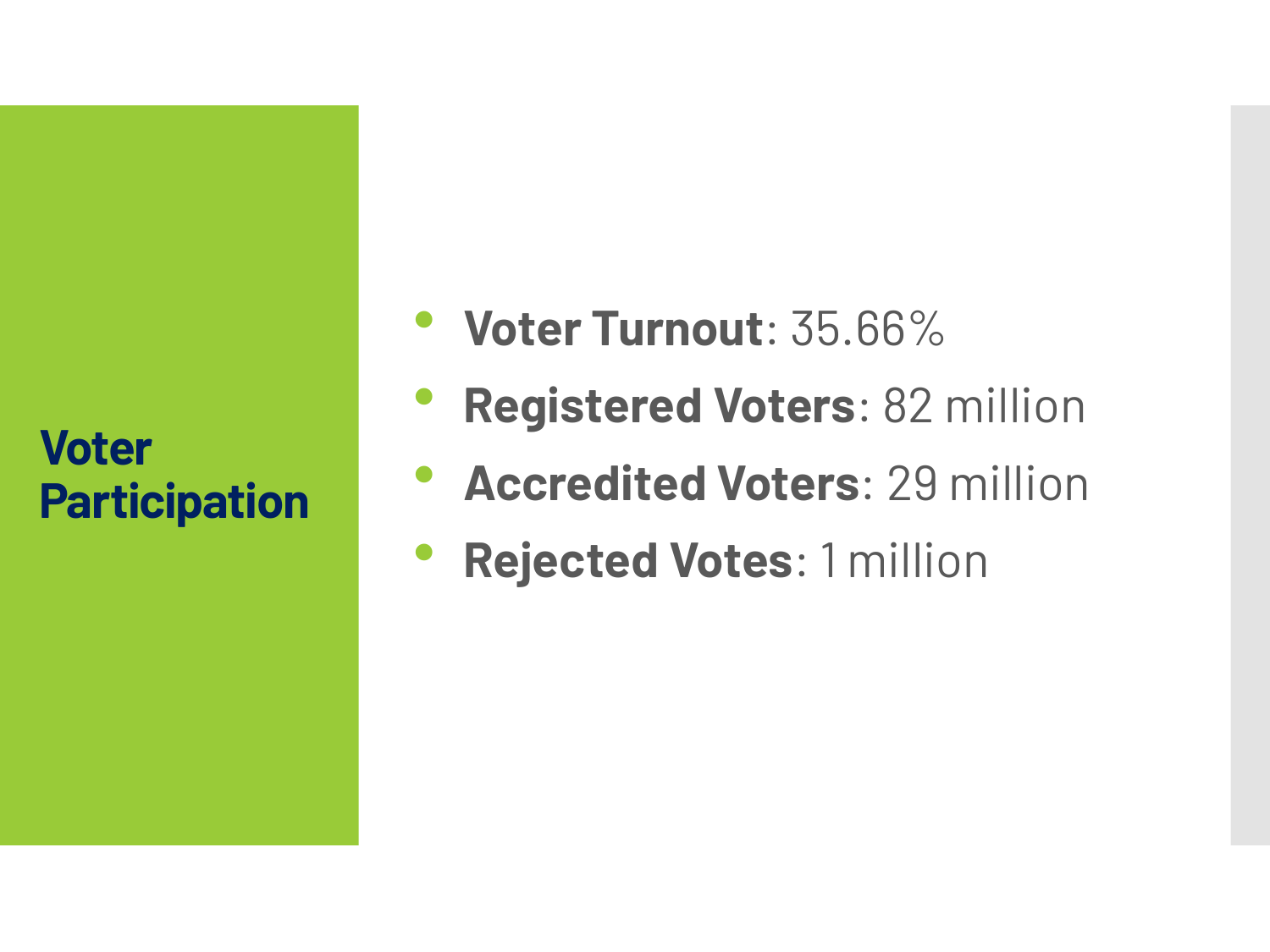

Voter Turnout: 35.66%
Registered Voters: 82 million
Accredited Voters: 29 million
Rejected Votes: 1 million

# Voter Participation